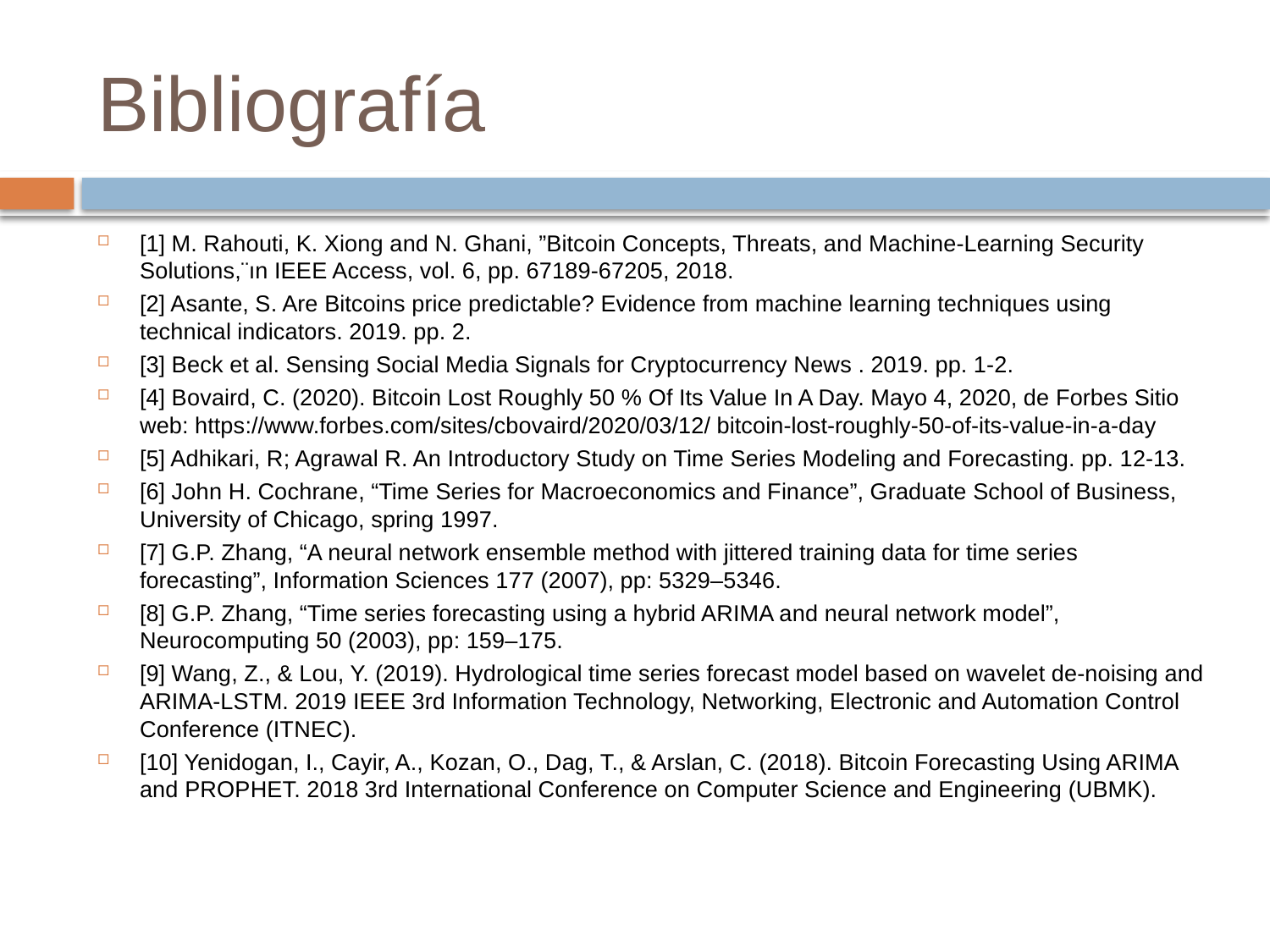

# Bibliografía
[1] M. Rahouti, K. Xiong and N. Ghani, ”Bitcoin Concepts, Threats, and Machine-Learning Security Solutions,¨ın IEEE Access, vol. 6, pp. 67189-67205, 2018.
[2] Asante, S. Are Bitcoins price predictable? Evidence from machine learning techniques using technical indicators. 2019. pp. 2.
[3] Beck et al. Sensing Social Media Signals for Cryptocurrency News . 2019. pp. 1-2.
[4] Bovaird, C. (2020). Bitcoin Lost Roughly 50 % Of Its Value In A Day. Mayo 4, 2020, de Forbes Sitio web: https://www.forbes.com/sites/cbovaird/2020/03/12/ bitcoin-lost-roughly-50-of-its-value-in-a-day
[5] Adhikari, R; Agrawal R. An Introductory Study on Time Series Modeling and Forecasting. pp. 12-13.
[6] John H. Cochrane, “Time Series for Macroeconomics and Finance”, Graduate School of Business, University of Chicago, spring 1997.
[7] G.P. Zhang, “A neural network ensemble method with jittered training data for time series forecasting”, Information Sciences 177 (2007), pp: 5329–5346.
[8] G.P. Zhang, “Time series forecasting using a hybrid ARIMA and neural network model”, Neurocomputing 50 (2003), pp: 159–175.
[9] Wang, Z., & Lou, Y. (2019). Hydrological time series forecast model based on wavelet de-noising and ARIMA-LSTM. 2019 IEEE 3rd Information Technology, Networking, Electronic and Automation Control Conference (ITNEC).
[10] Yenidogan, I., Cayir, A., Kozan, O., Dag, T., & Arslan, C. (2018). Bitcoin Forecasting Using ARIMA and PROPHET. 2018 3rd International Conference on Computer Science and Engineering (UBMK).